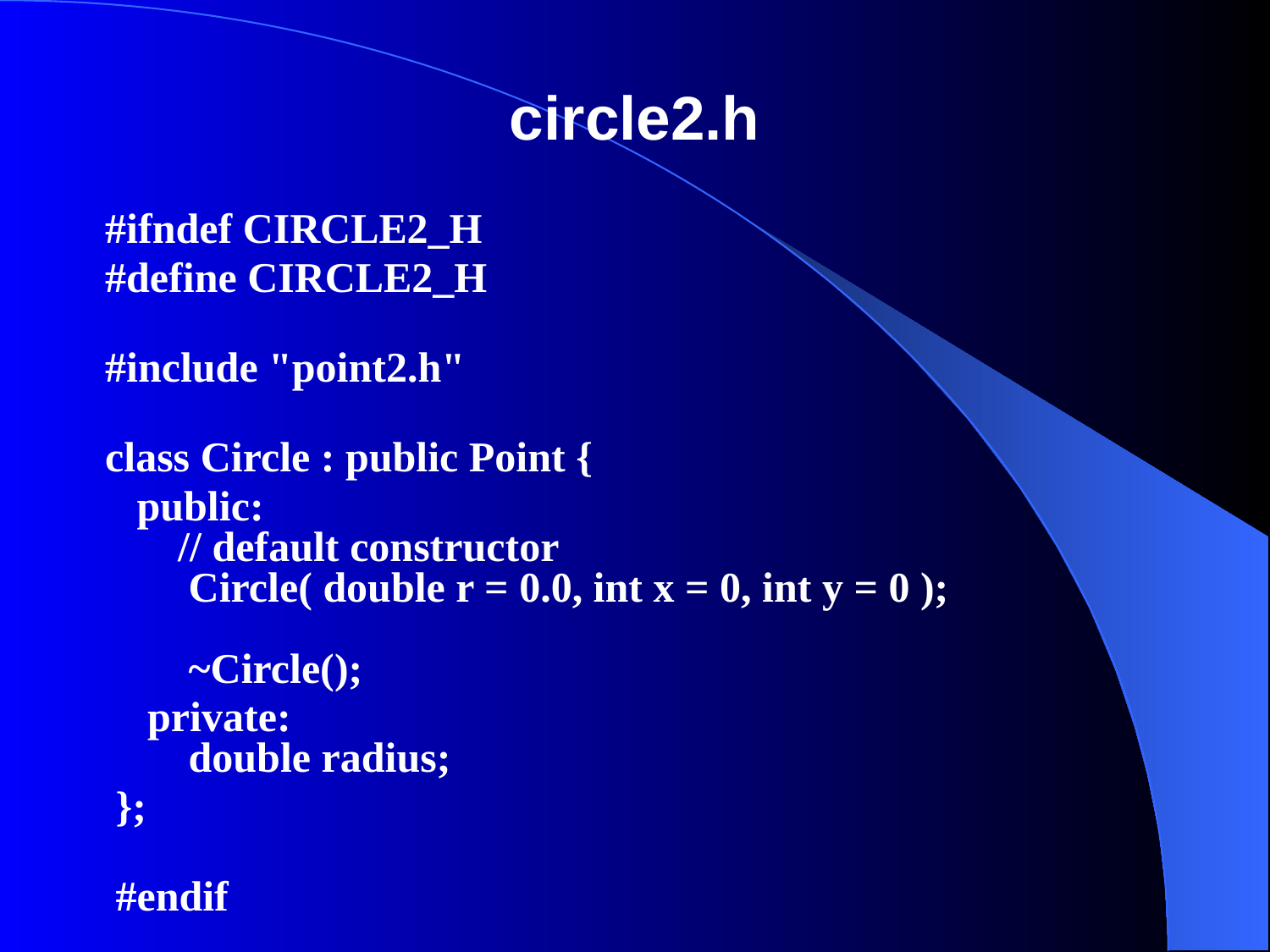

# circle2.h
#ifndef CIRCLE2_H
#define CIRCLE2_H
#include "point2.h"
class Circle : public Point {
   public:
  // default constructor
   Circle( double r = 0.0, int x = 0, int y = 0 );
   ~Circle();
    private:
   double radius;
 };
 #endif